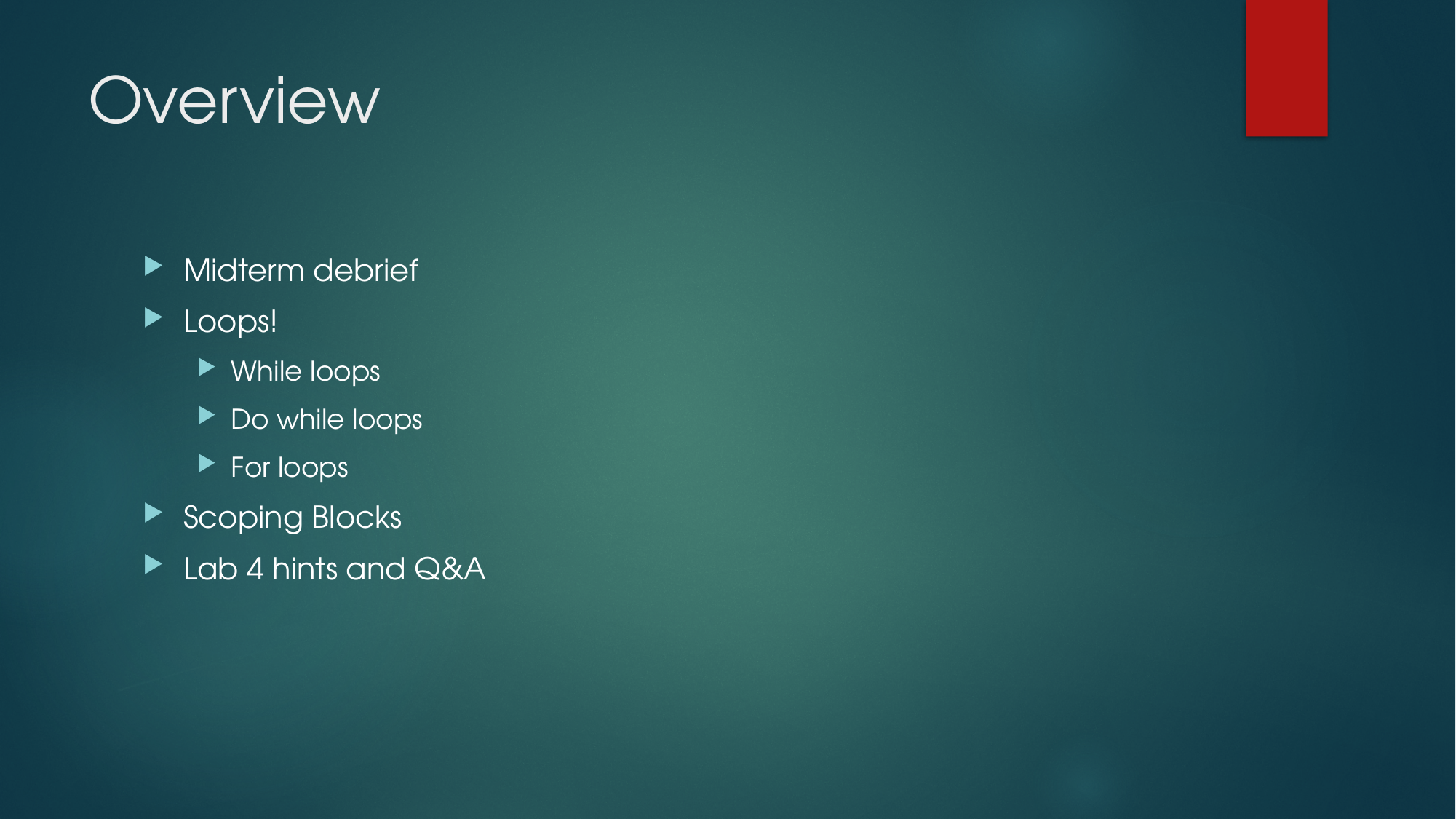

# Overview
Midterm debrief
Loops!
While loops
Do while loops
For loops
Scoping Blocks
Lab 4 hints and Q&A